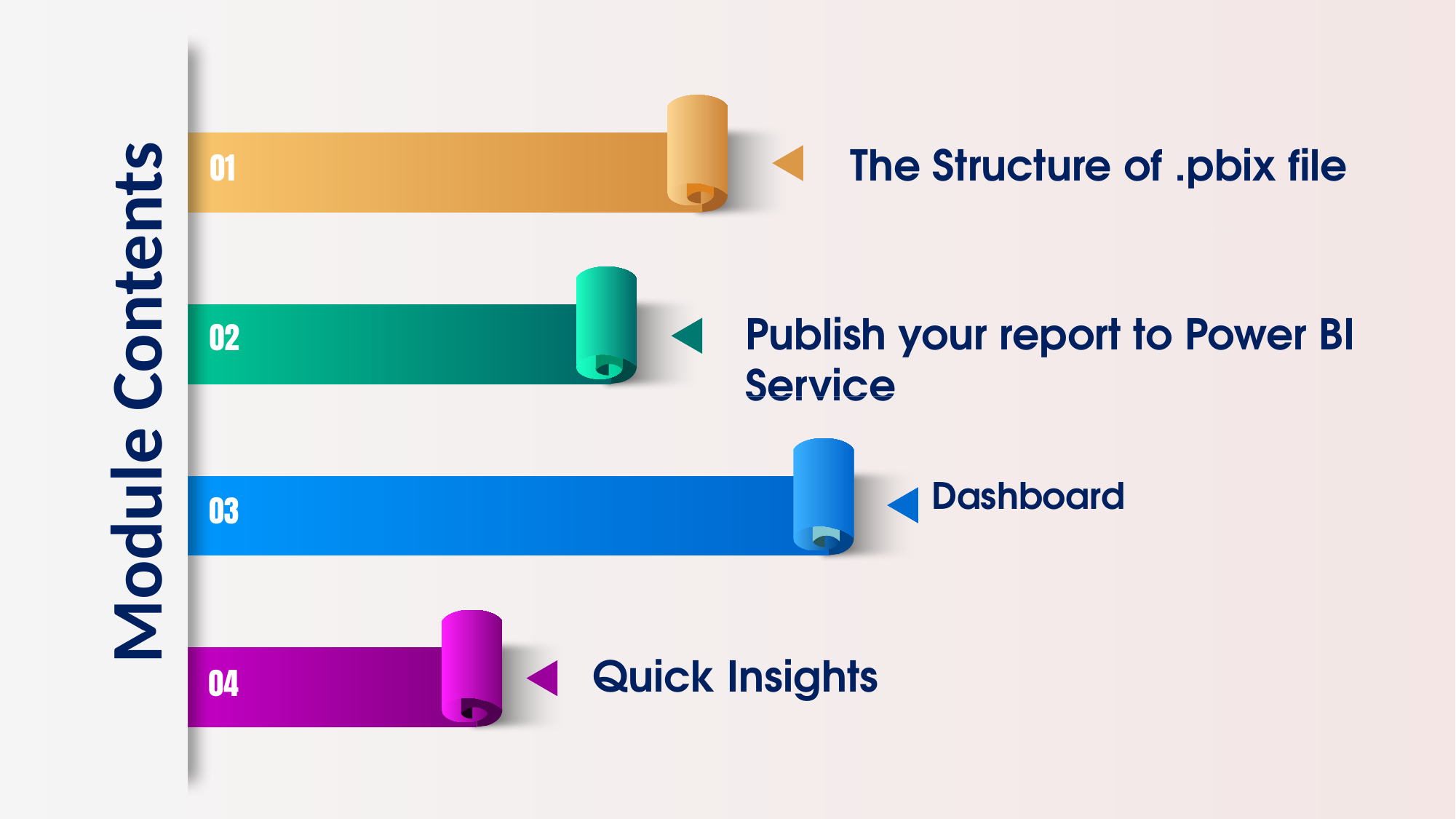

The Structure of .pbix file

01

Publish your report to Power BI Service

02
Module Contents

Dashboard

03

Quick Insights

04